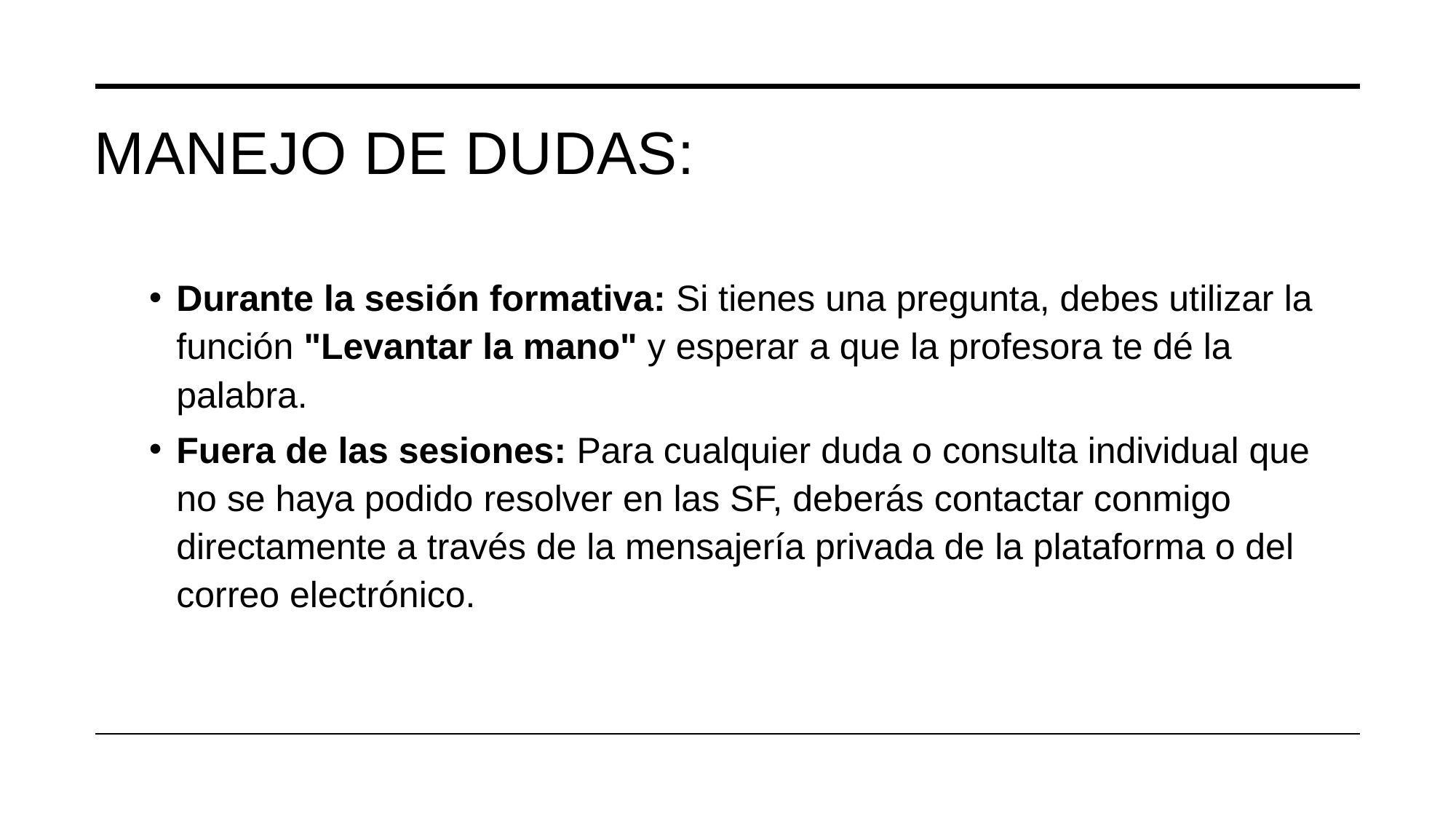

# Manejo de dudas:
Durante la sesión formativa: Si tienes una pregunta, debes utilizar la función "Levantar la mano" y esperar a que la profesora te dé la palabra.
Fuera de las sesiones: Para cualquier duda o consulta individual que no se haya podido resolver en las SF, deberás contactar conmigo directamente a través de la mensajería privada de la plataforma o del correo electrónico.